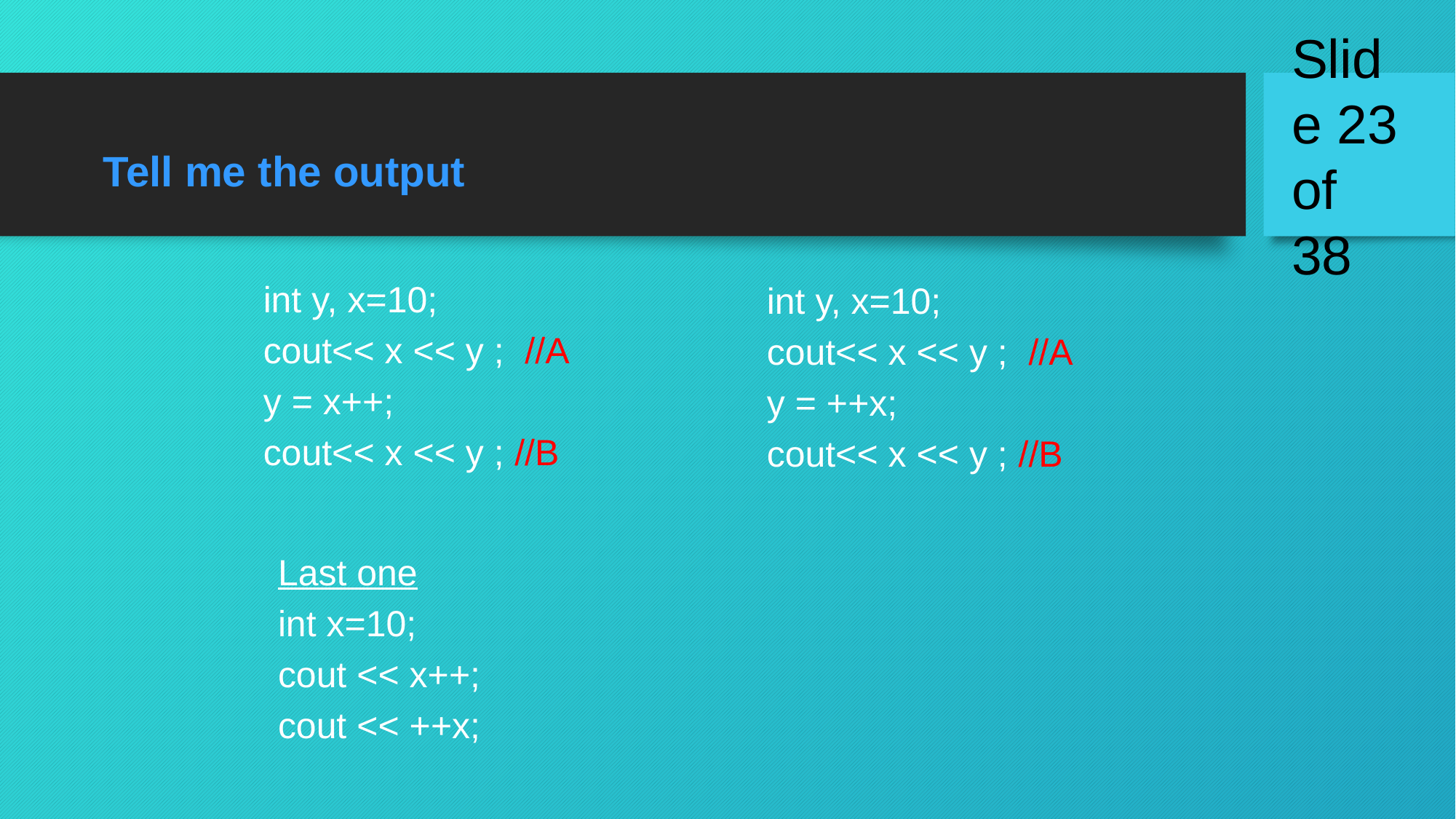

Tell me the output
int y, x=10;
cout<< x << y ;  //A
y = x++;
cout<< x << y ; //B

int y, x=10;
cout<< x << y ;  //A
y = ++x;
cout<< x << y ; //B

Last one
int x=10;
cout << x++;
cout << ++x;
Slide 23 of 38